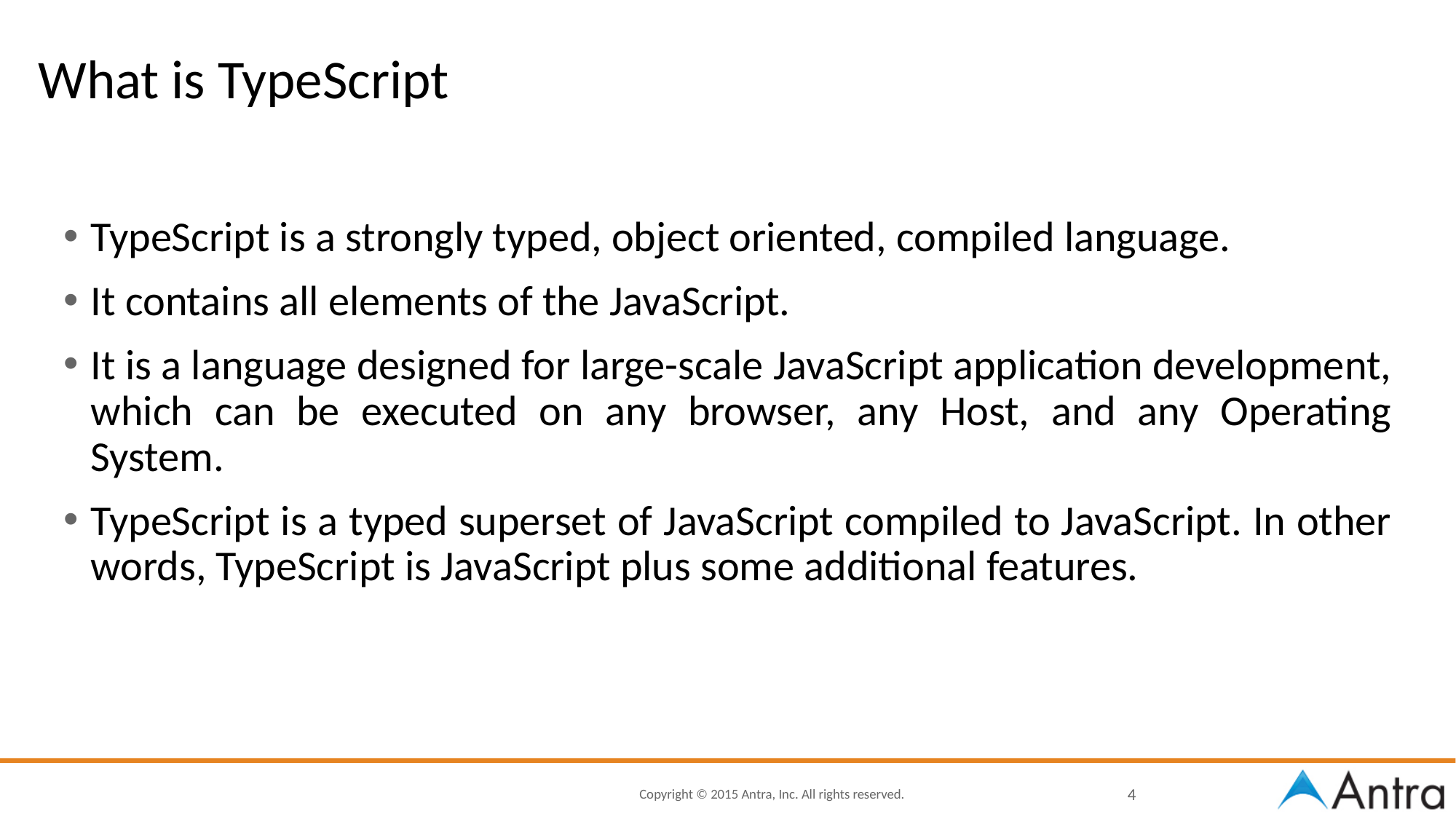

# What is TypeScript

TypeScript is a strongly typed, object oriented, compiled language.
It contains all elements of the JavaScript.
It is a language designed for large-scale JavaScript application development, which can be executed on any browser, any Host, and any Operating System.
TypeScript is a typed superset of JavaScript compiled to JavaScript. In other words, TypeScript is JavaScript plus some additional features.
4